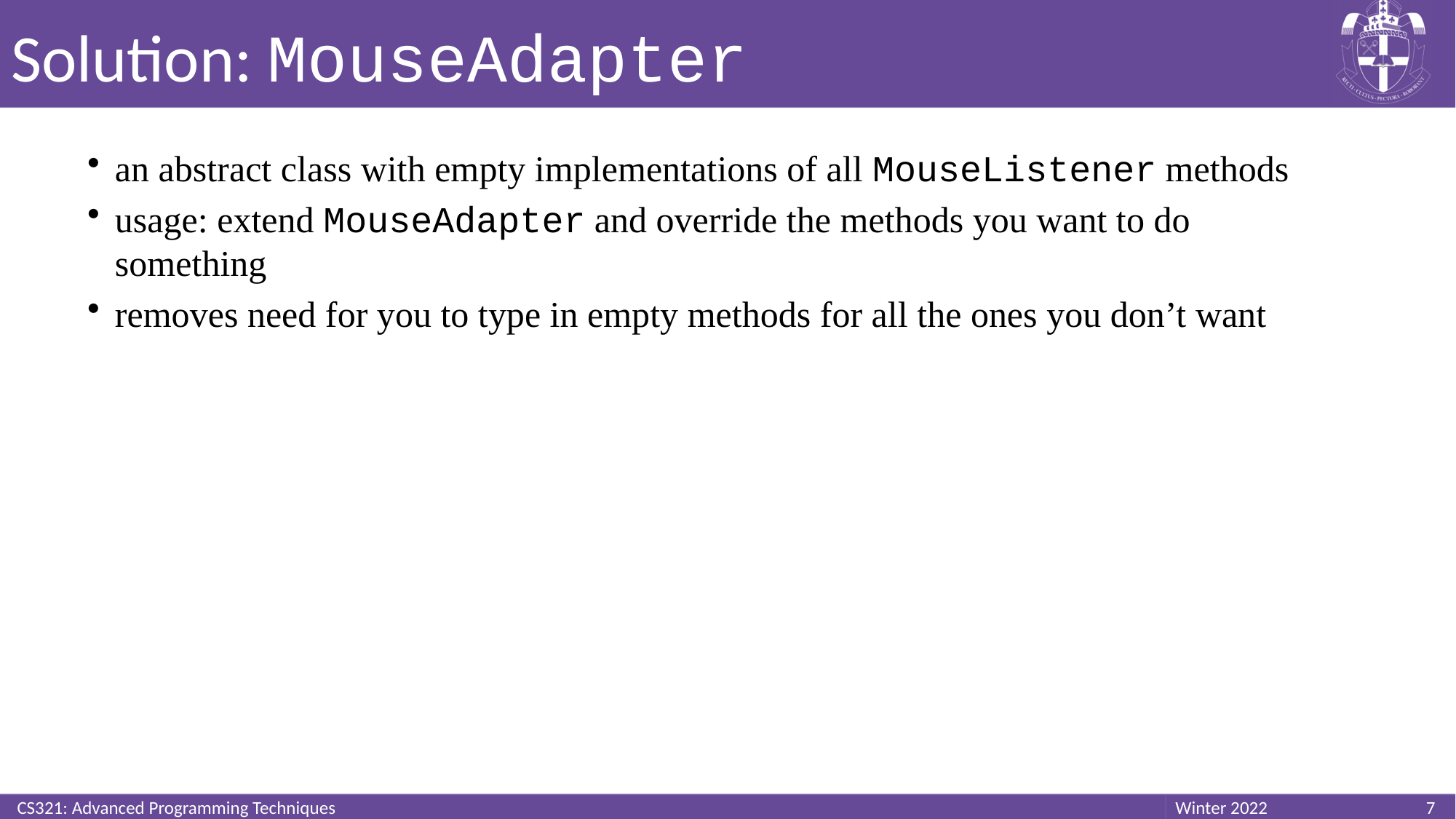

# Solution: MouseAdapter
an abstract class with empty implementations of all MouseListener methods
usage: extend MouseAdapter and override the methods you want to do something
removes need for you to type in empty methods for all the ones you don’t want
CS321: Advanced Programming Techniques
7
Winter 2022